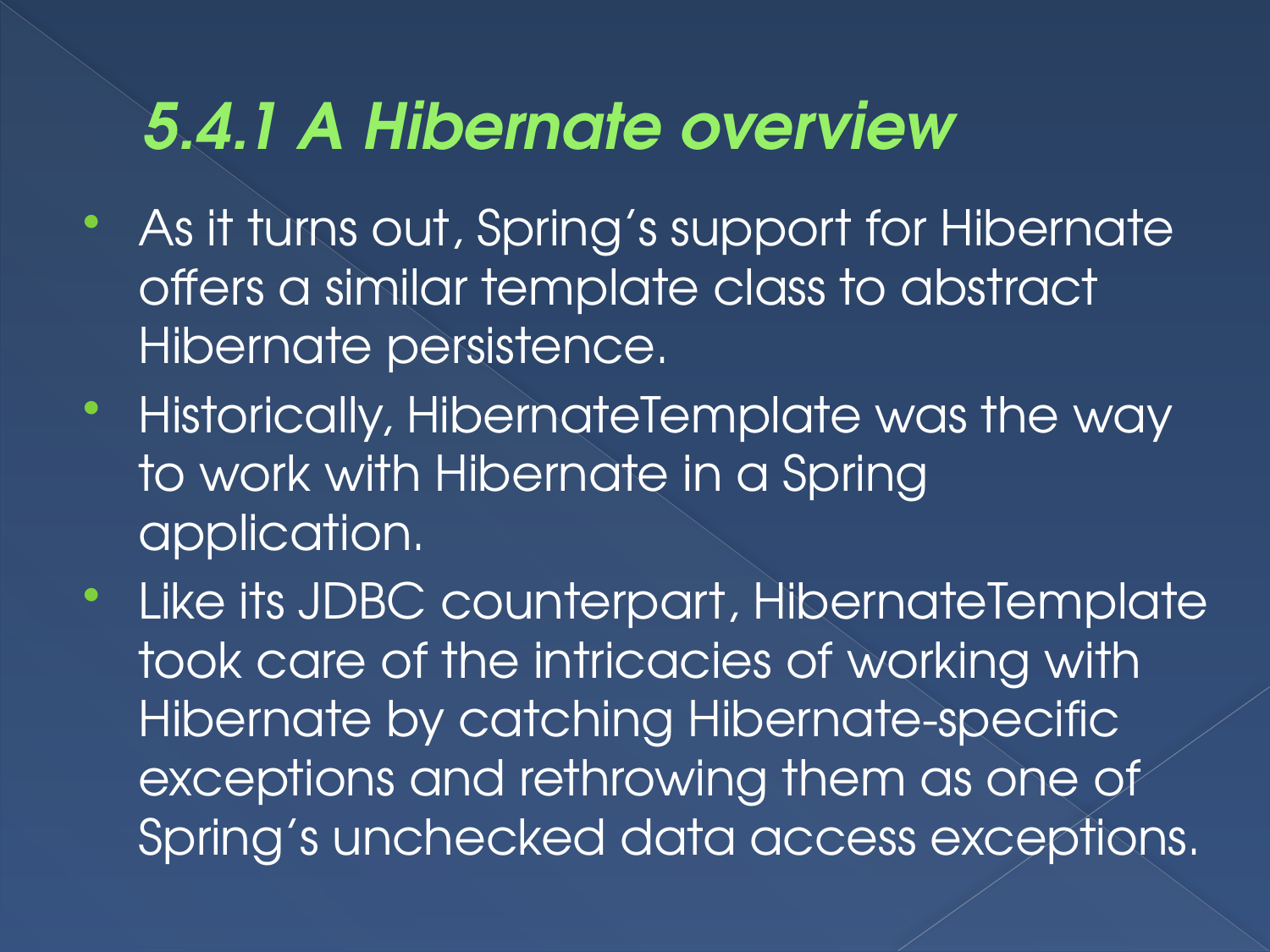

# 5.4.1 A Hibernate overview
As it turns out, Spring’s support for Hibernate offers a similar template class to abstract Hibernate persistence.
Historically, HibernateTemplate was the way to work with Hibernate in a Spring application.
Like its JDBC counterpart, HibernateTemplate took care of the intricacies of working with Hibernate by catching Hibernate-specific exceptions and rethrowing them as one of Spring’s unchecked data access exceptions.